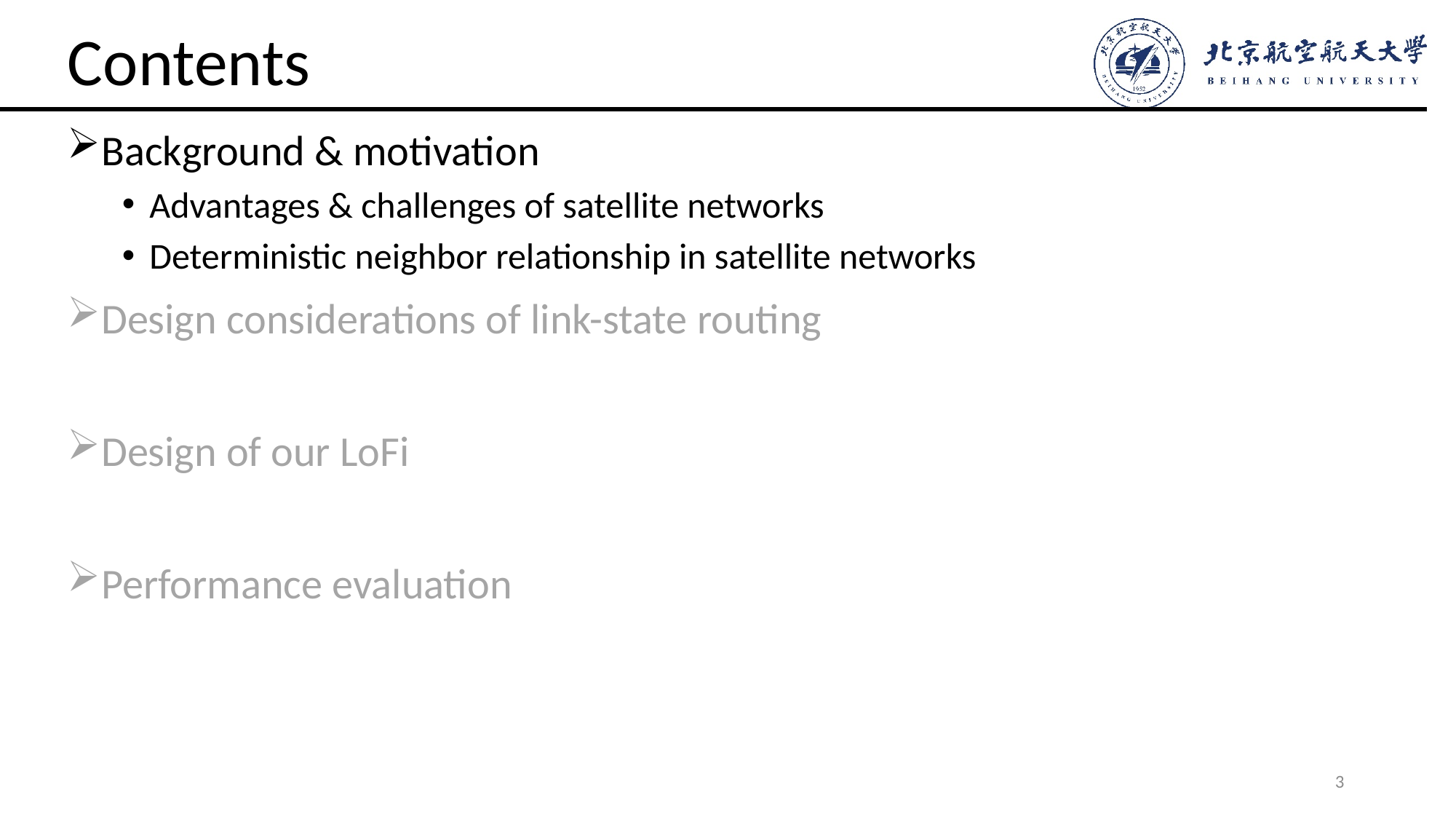

# Contents
Background & motivation
Advantages & challenges of satellite networks
Deterministic neighbor relationship in satellite networks
Design considerations of link-state routing

Design of our LoFi

Performance evaluation
3